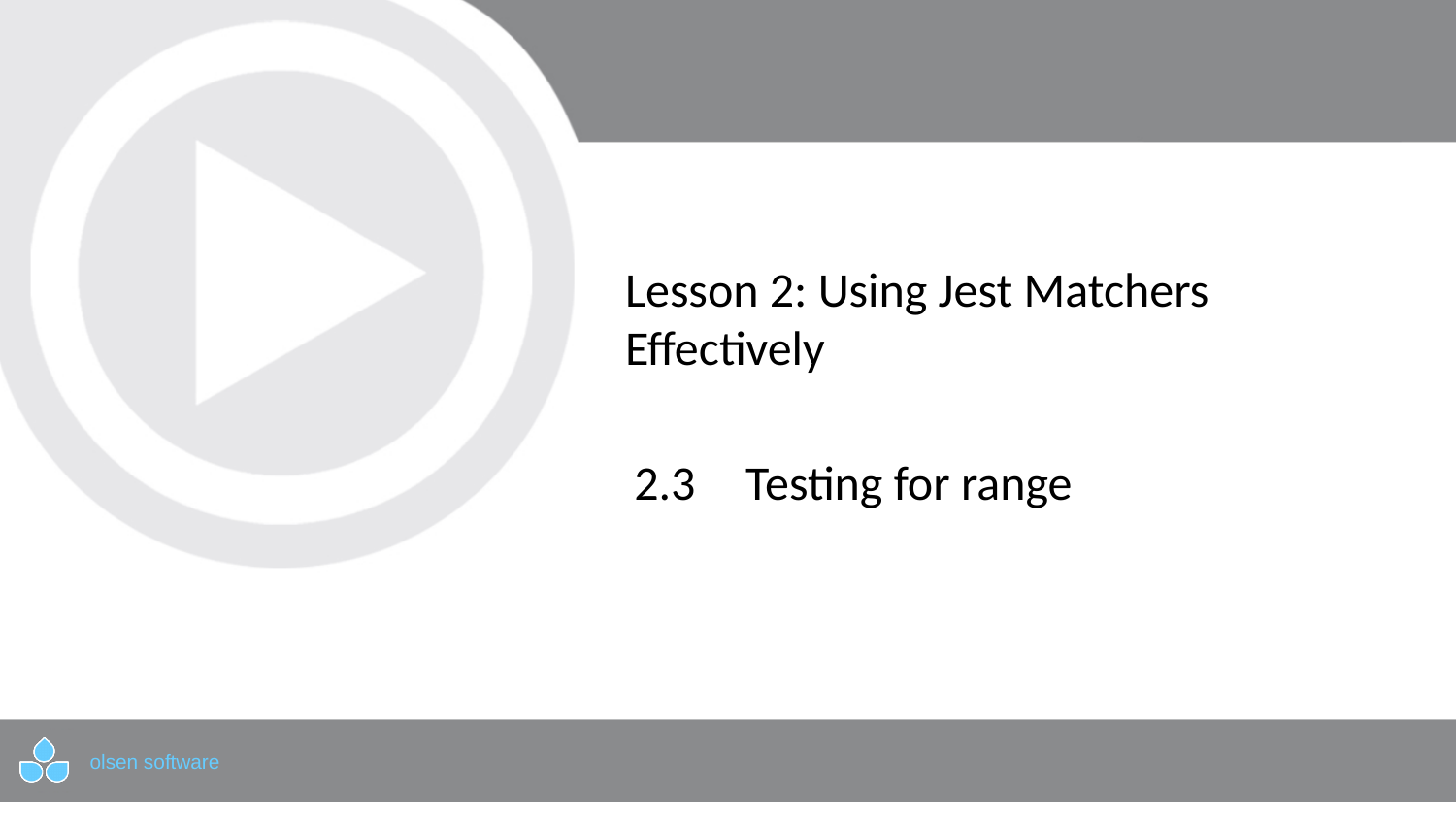

# Lesson 2: Using Jest Matchers Effectively
2.3	 Testing for range